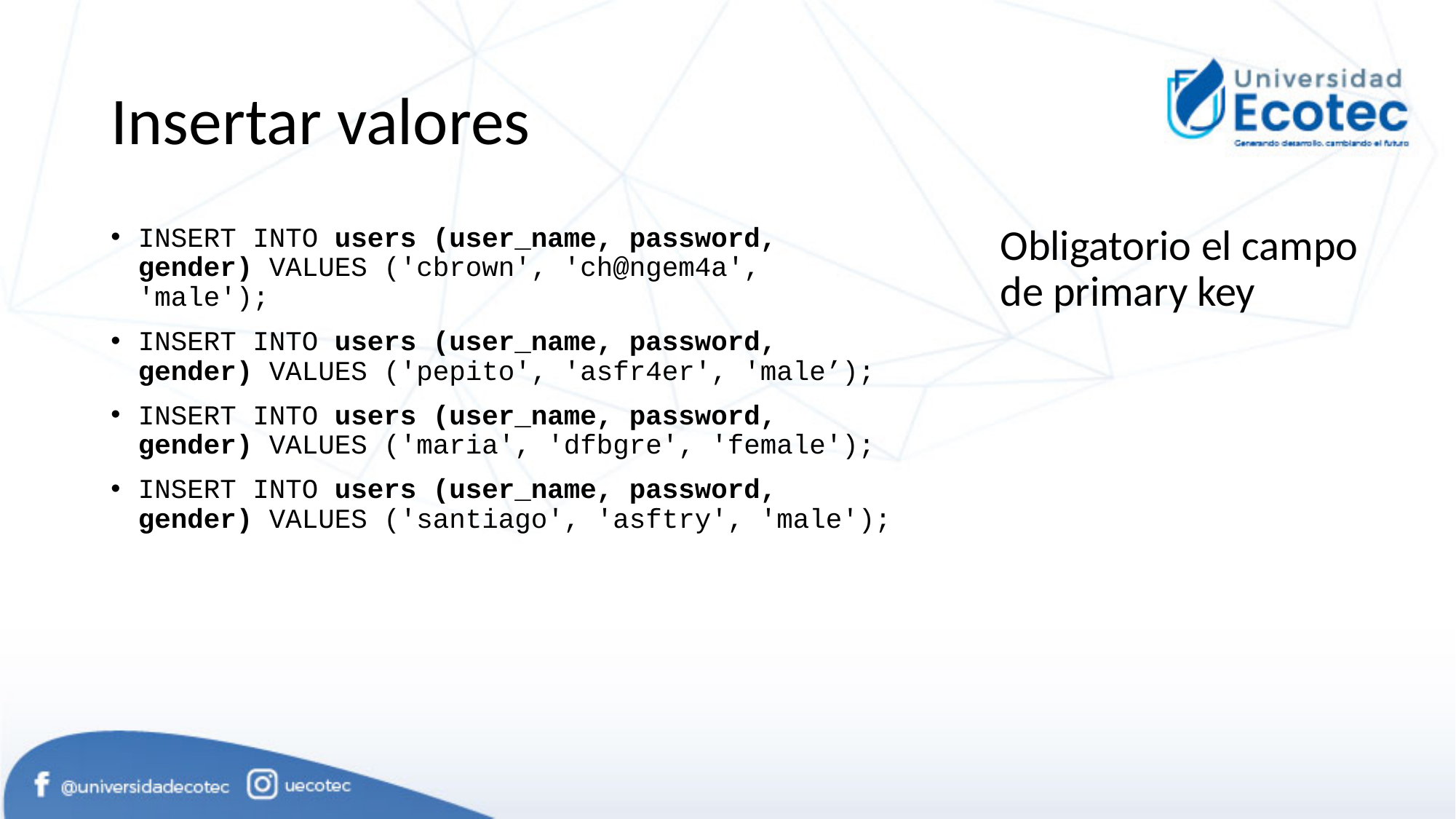

# Insertar valores
INSERT INTO users (user_name, password, gender) VALUES ('cbrown', 'ch@ngem4a', 'male');
INSERT INTO users (user_name, password, gender) VALUES ('pepito', 'asfr4er', 'male’);
INSERT INTO users (user_name, password, gender) VALUES ('maria', 'dfbgre', 'female');
INSERT INTO users (user_name, password, gender) VALUES ('santiago', 'asftry', 'male');
Obligatorio el campo de primary key